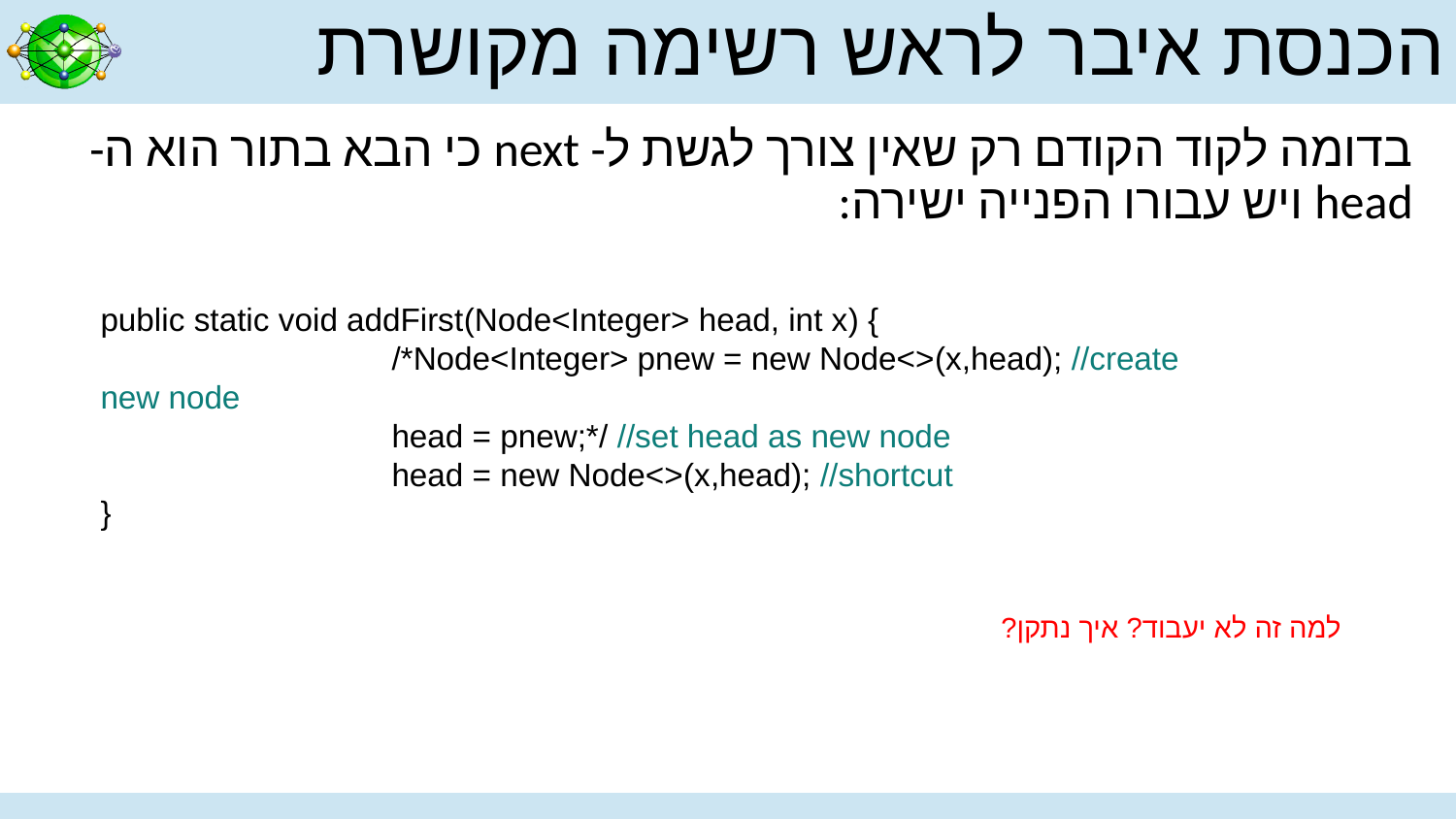

# הכנסת איבר לראש רשימה מקושרת
בדומה לקוד הקודם רק שאין צורך לגשת ל- next כי הבא בתור הוא ה- head ויש עבורו הפנייה ישירה:
public static void addFirst(Node<Integer> head, int x) {
		/*Node<Integer> pnew = new Node<>(x,head); //create new node
		head = pnew;*/ //set head as new node
		head = new Node<>(x,head); //shortcut
}
למה זה לא יעבוד? איך נתקן?